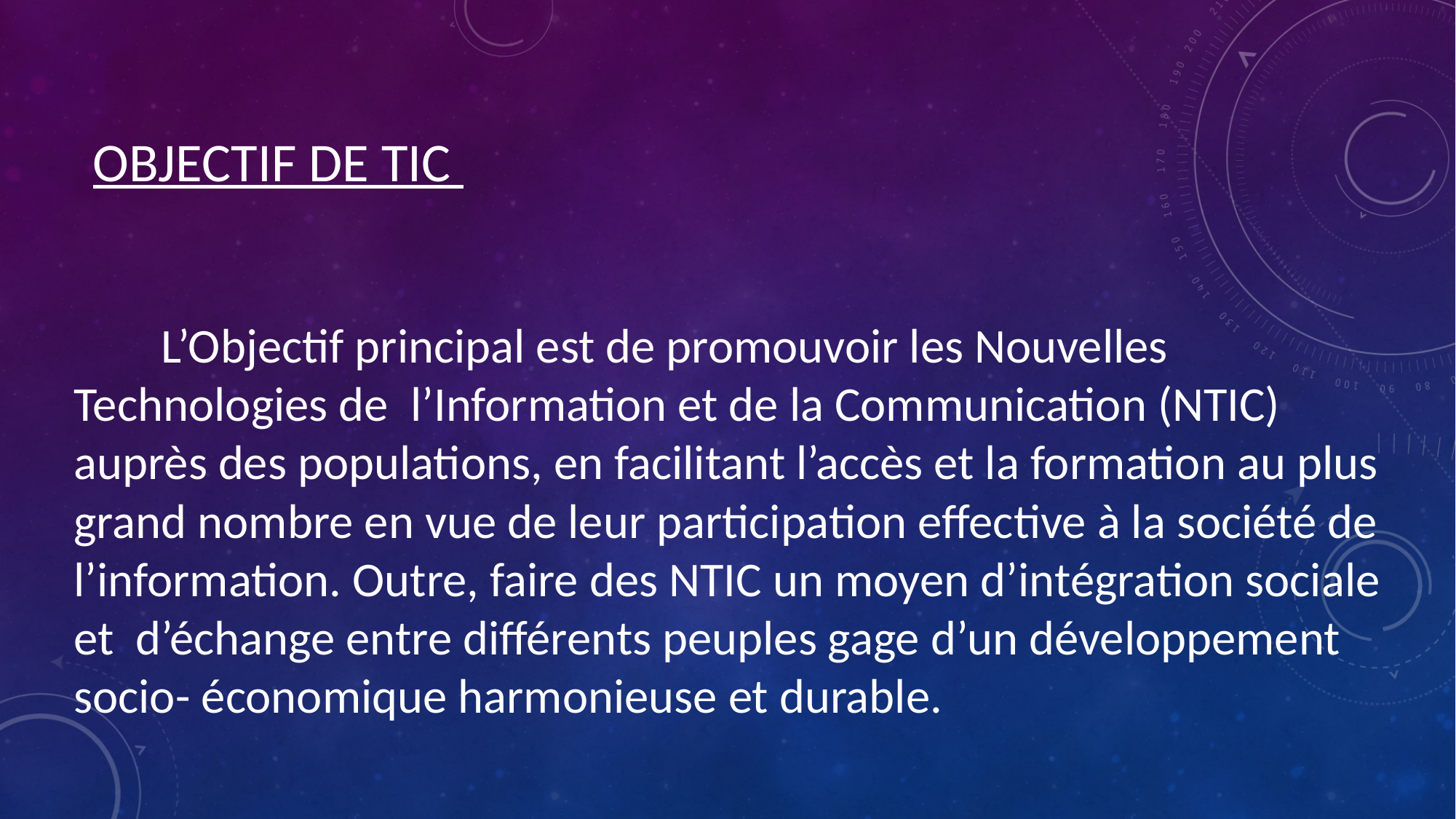

# Objectif de TIC
        L’Objectif principal est de promouvoir les Nouvelles Technologies de  l’Information et de la Communication (NTIC) auprès des populations, en facilitant l’accès et la formation au plus  grand nombre en vue de leur participation effective à la société de  l’information. Outre, faire des NTIC un moyen d’intégration sociale et  d’échange entre différents peuples gage d’un développement socio- économique harmonieuse et durable.